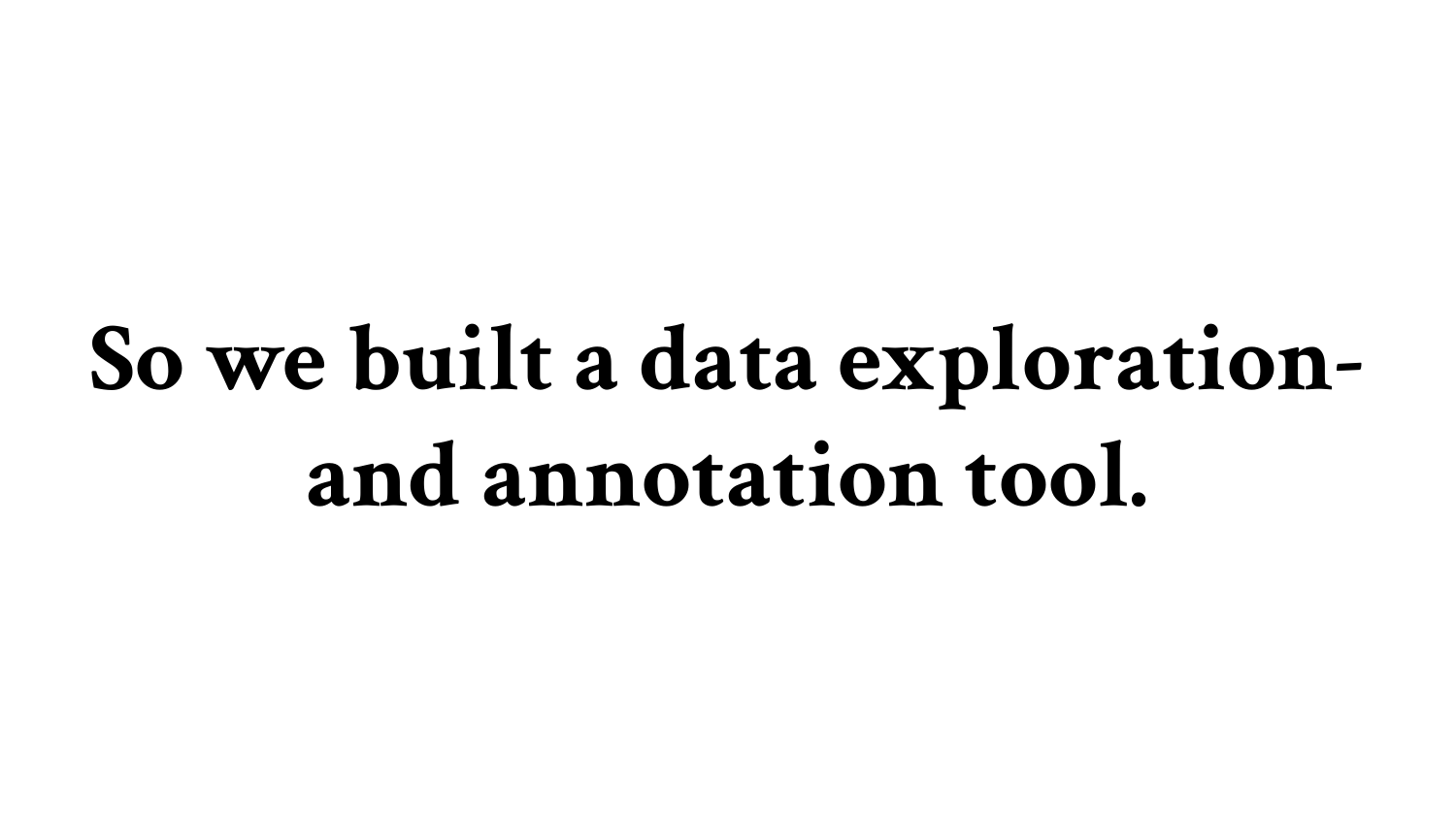

So we built a data exploration- and annotation tool.